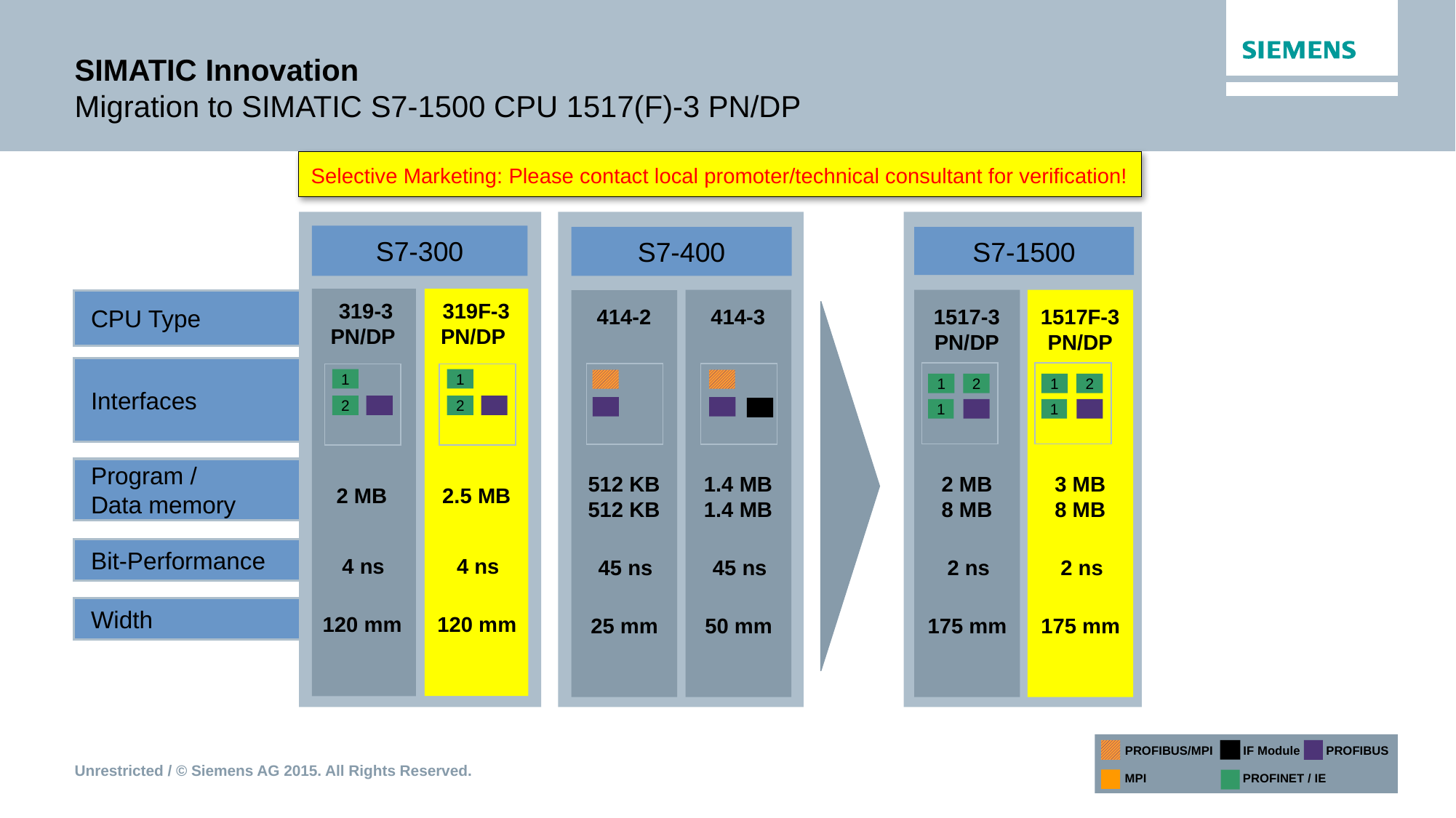

# SIMATIC Innovation Migration to SIMATIC S7-1500 CPU 1517(F)-3 PN/DP
Selective Marketing: Please contact local promoter/technical consultant for verification!

S7-300
S7-400
S7-1500

CPU Type

 319F-3 PN/DP
 319-3 PN/DP

414-2
414-3
1517-3
PN/DP
1517F-3
PN/DP
Interfaces

1
1

1
2
1
2
2

2

1

1

Program /
Data memory
512 KB
512 KB
1.4 MB
1.4 MB
2 MB
8 MB
3 MB
8 MB
2 MB
2.5 MB
Bit-Performance
4 ns
4 ns
45 ns
45 ns
2 ns
2 ns
Width
120 mm
120 mm
25 mm
50 mm
175 mm
175 mm

PROFIBUS/MPI
IF Module
PROFIBUS

PROFINET / IE
MPI